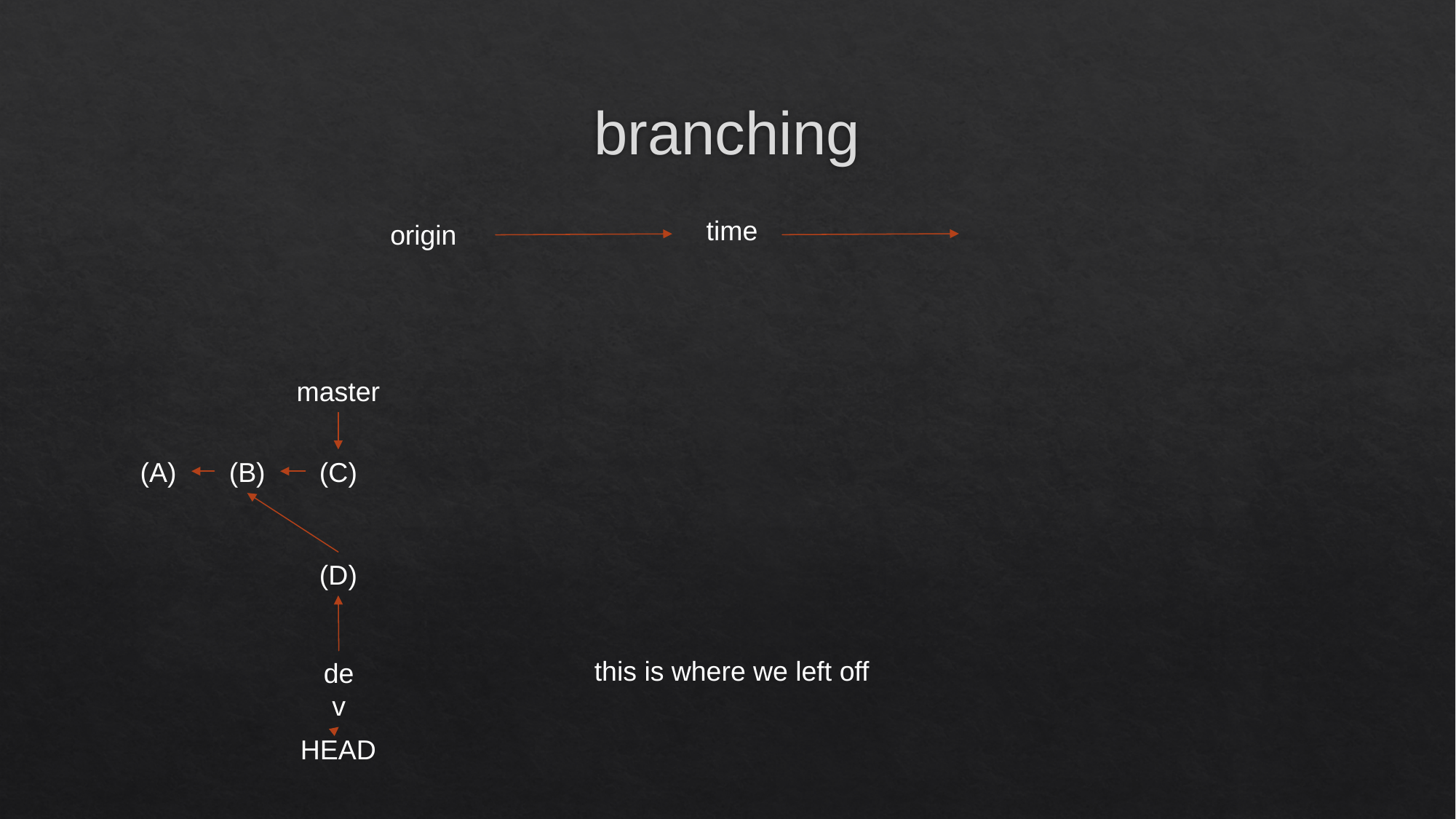

# branching
time
origin
master
(A)
(B)
(C)
(D)
this is where we left off
dev
HEAD